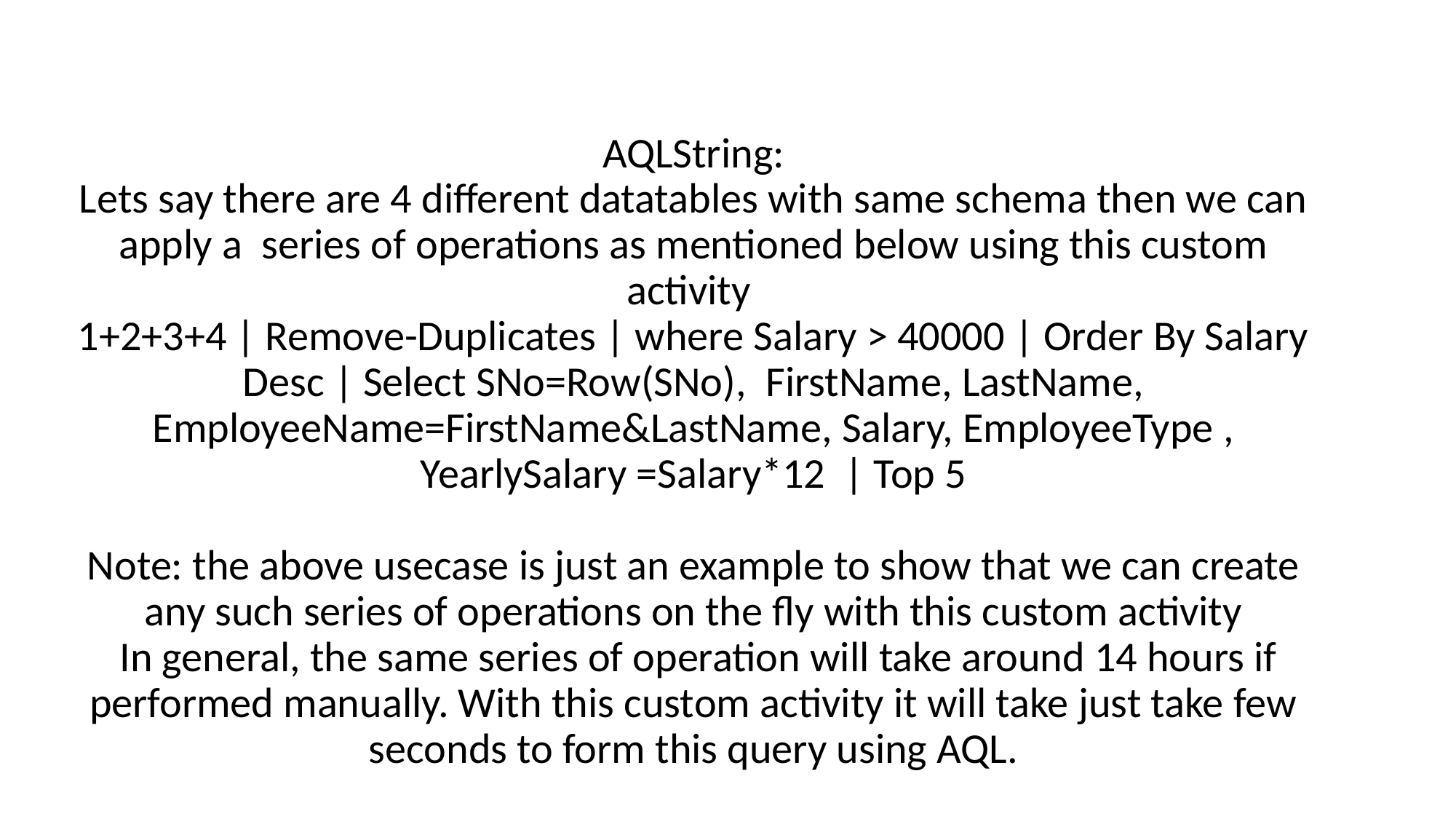

# AQLString: Lets say there are 4 different datatables with same schema then we can apply a  series of operations as mentioned below using this custom activity 1+2+3+4 | Remove-Duplicates | where Salary > 40000 | Order By Salary Desc | Select SNo=Row(SNo),  FirstName, LastName, EmployeeName=FirstName&LastName, Salary, EmployeeType , YearlySalary =Salary*12  | Top 5   Note: the above usecase is just an example to show that we can create any such series of operations on the fly with this custom activity In general, the same series of operation will take around 14 hours if performed manually. With this custom activity it will take just take few seconds to form this query using AQL.